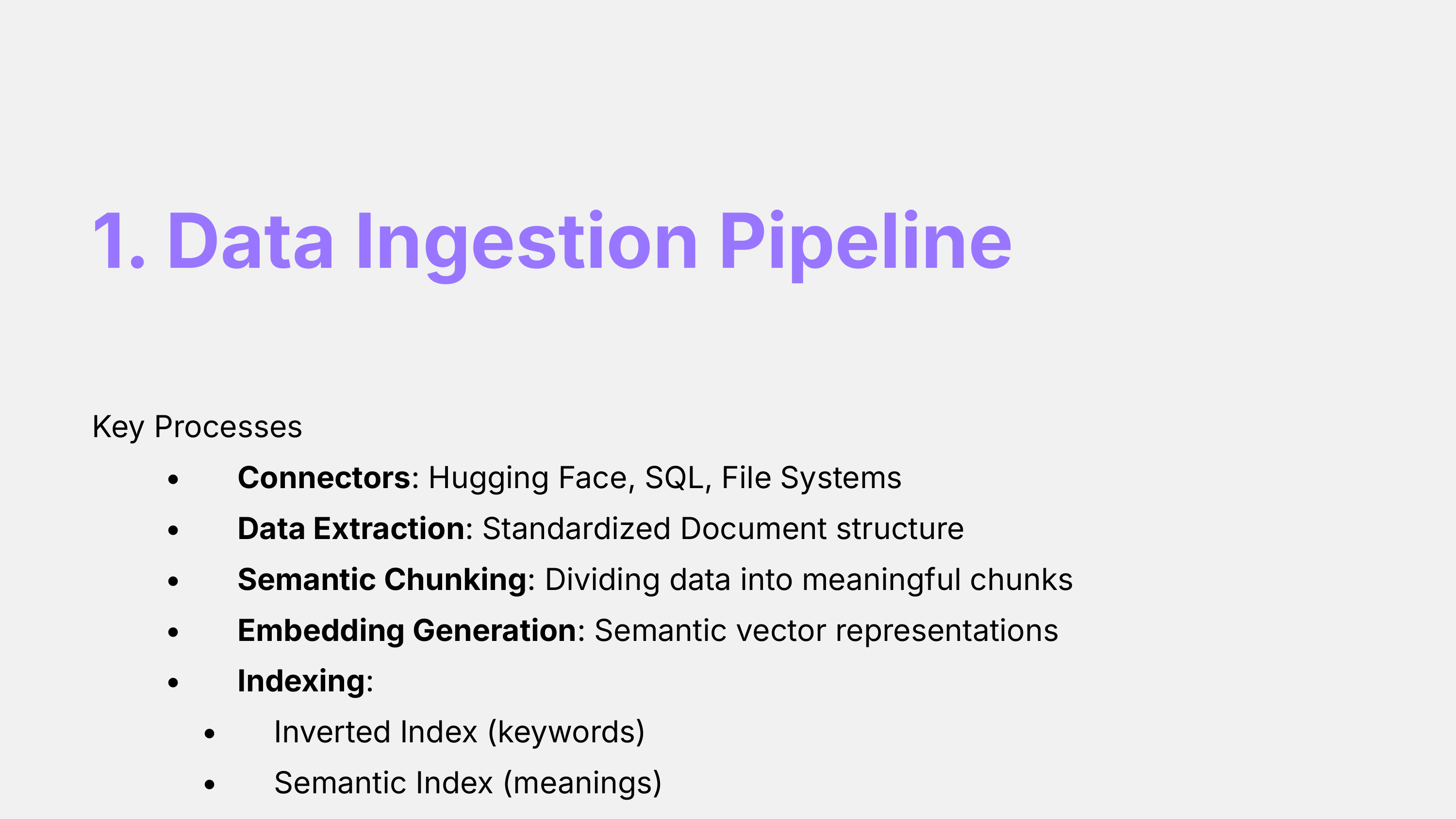

1. Data Ingestion Pipeline
Key Processes
	•	Connectors: Hugging Face, SQL, File Systems
	•	Data Extraction: Standardized Document structure
	•	Semantic Chunking: Dividing data into meaningful chunks
	•	Embedding Generation: Semantic vector representations
	•	Indexing:
	•	Inverted Index (keywords)
	•	Semantic Index (meanings)